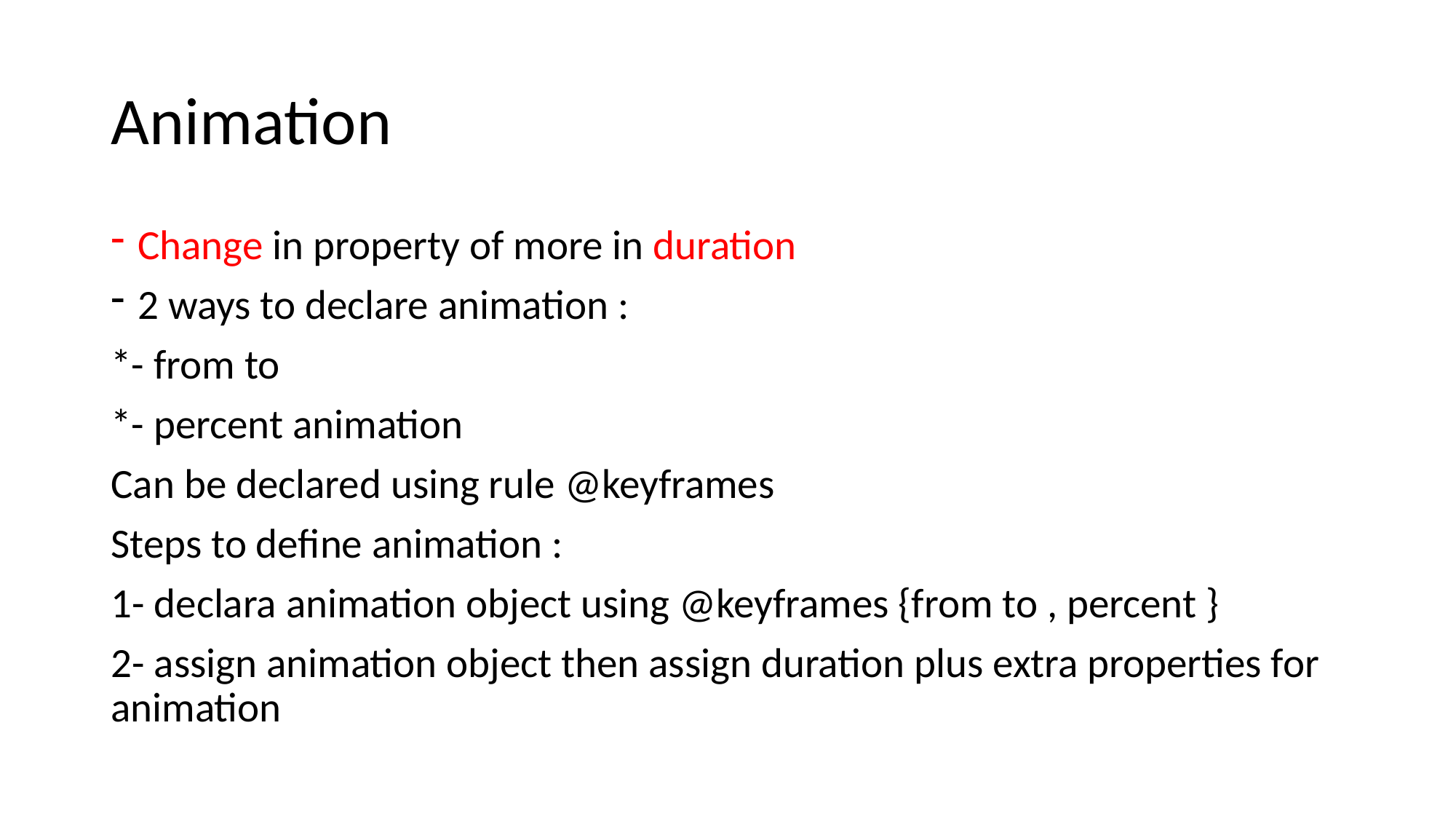

# Animation
Change in property of more in duration
2 ways to declare animation :
*- from to
*- percent animation
Can be declared using rule @keyframes
Steps to define animation :
1- declara animation object using @keyframes {from to , percent }
2- assign animation object then assign duration plus extra properties for animation